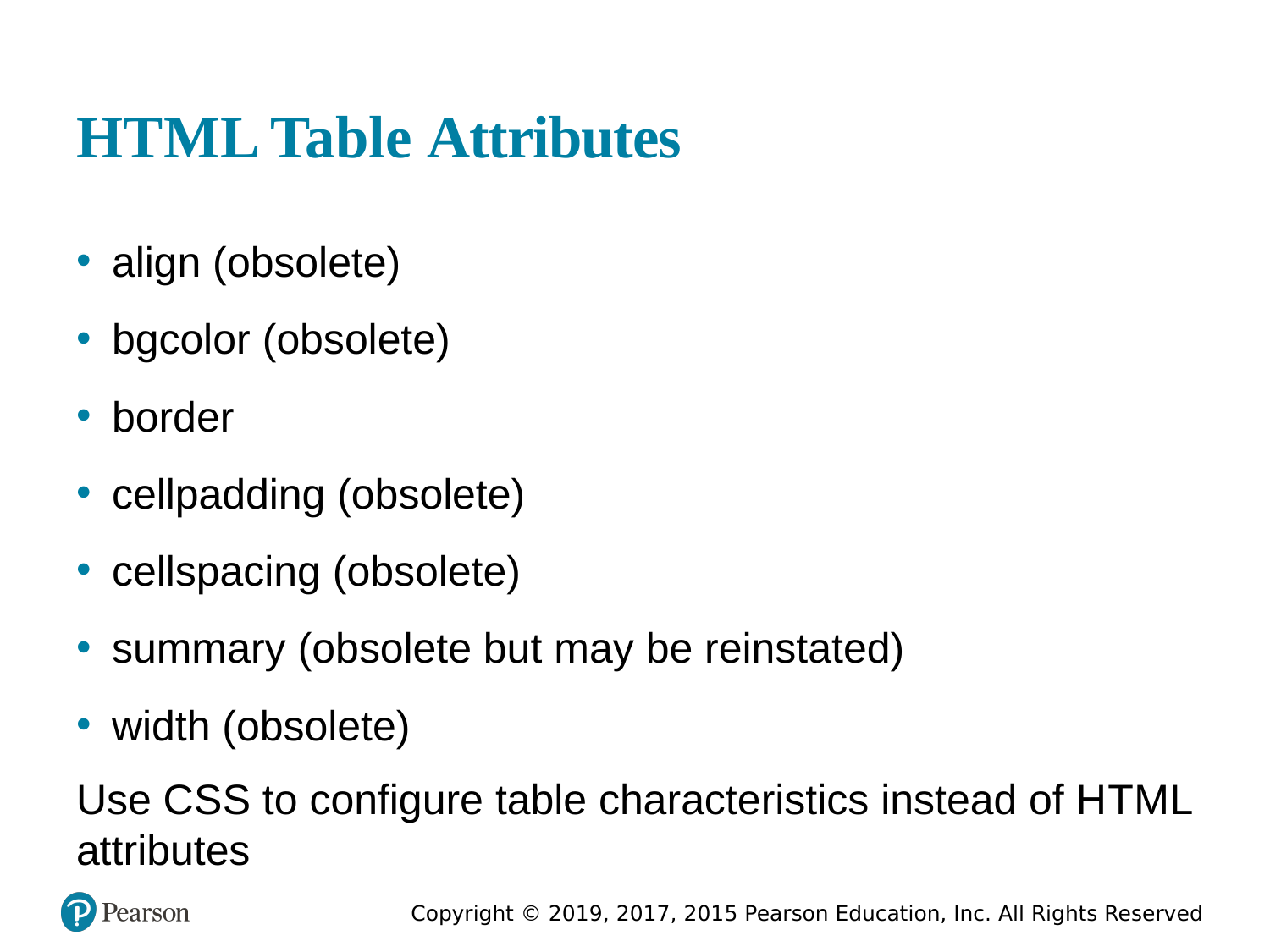

# H T M L Table Attributes
align (obsolete)
bgcolor (obsolete)
border
cellpadding (obsolete)
cellspacing (obsolete)
summary (obsolete but may be reinstated)
width (obsolete)
Use C S S to configure table characteristics instead of H T M L attributes